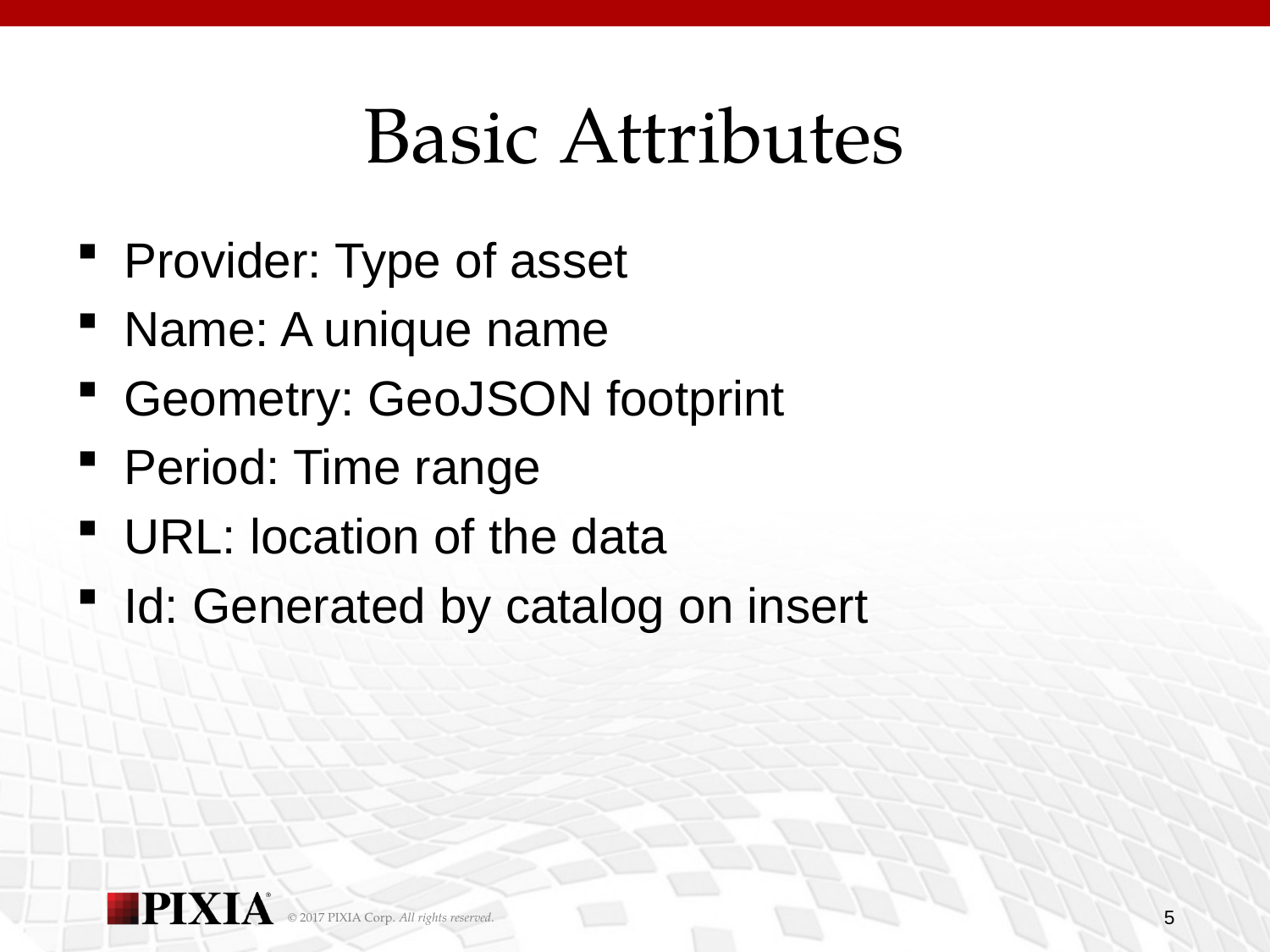

# Basic Attributes
Provider: Type of asset
Name: A unique name
Geometry: GeoJSON footprint
Period: Time range
URL: location of the data
Id: Generated by catalog on insert